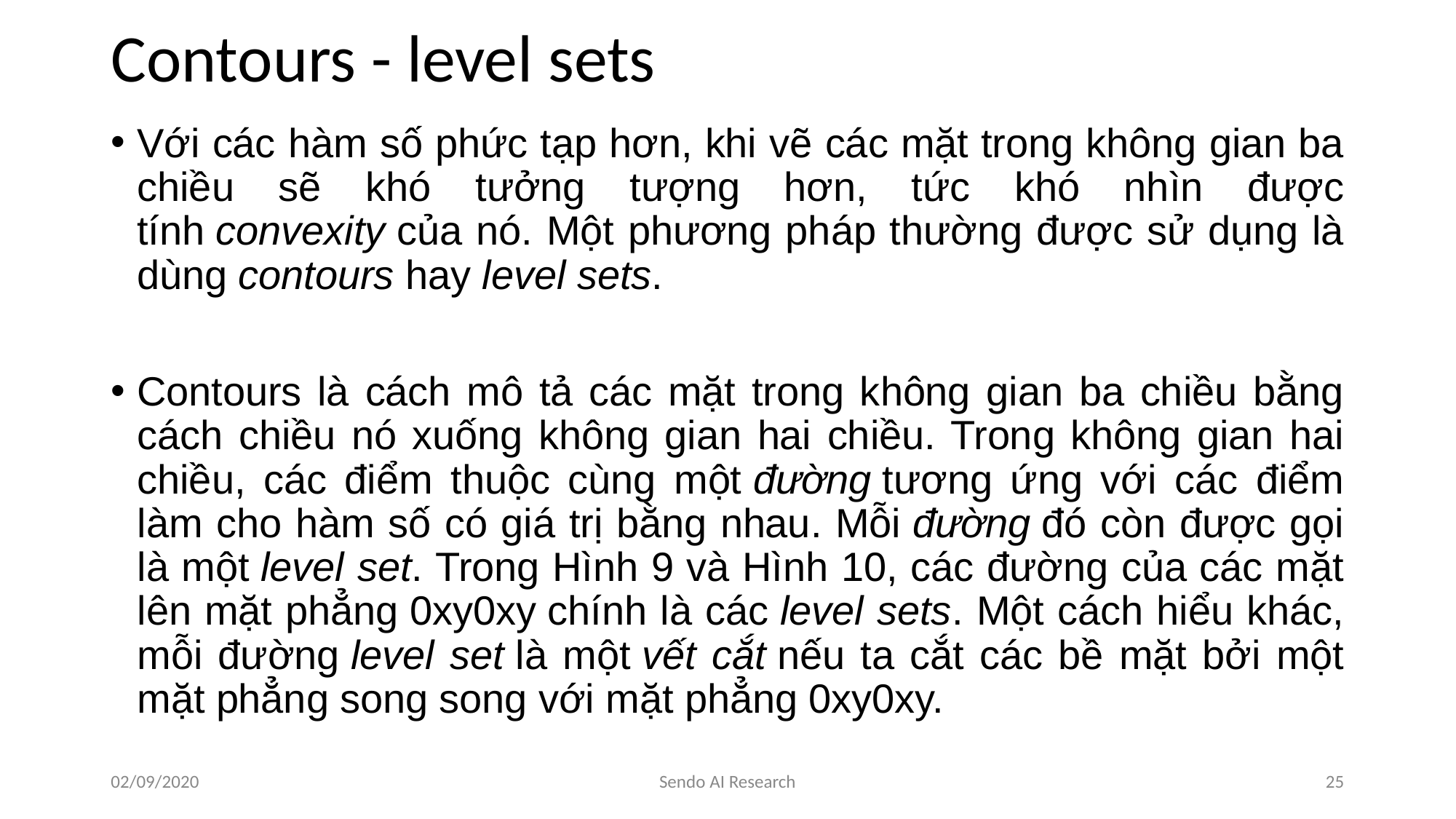

# Contours - level sets
Với các hàm số phức tạp hơn, khi vẽ các mặt trong không gian ba chiều sẽ khó tưởng tượng hơn, tức khó nhìn được tính convexity của nó. Một phương pháp thường được sử dụng là dùng contours hay level sets.

Contours là cách mô tả các mặt trong không gian ba chiều bằng cách chiều nó xuống không gian hai chiều. Trong không gian hai chiều, các điểm thuộc cùng một đường tương ứng với các điểm làm cho hàm số có giá trị bằng nhau. Mỗi đường đó còn được gọi là một level set. Trong Hình 9 và Hình 10, các đường của các mặt lên mặt phẳng 0xy0xy chính là các level sets. Một cách hiểu khác, mỗi đường level set là một vết cắt nếu ta cắt các bề mặt bởi một mặt phẳng song song với mặt phẳng 0xy0xy.

02/09/2020
Sendo AI Research
25